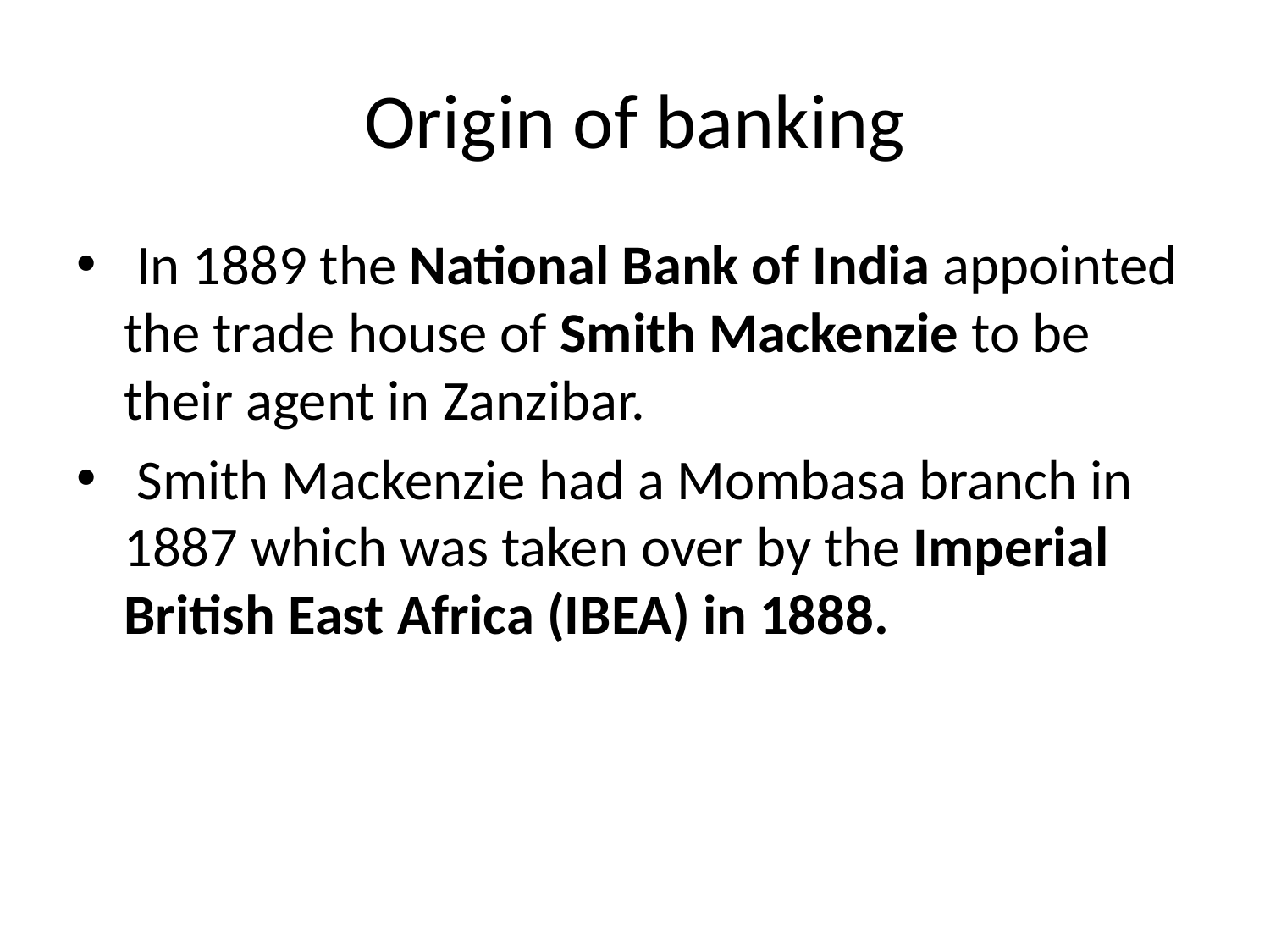

# Origin of banking
 In 1889 the National Bank of India appointed the trade house of Smith Mackenzie to be their agent in Zanzibar.
 Smith Mackenzie had a Mombasa branch in 1887 which was taken over by the Imperial British East Africa (IBEA) in 1888.